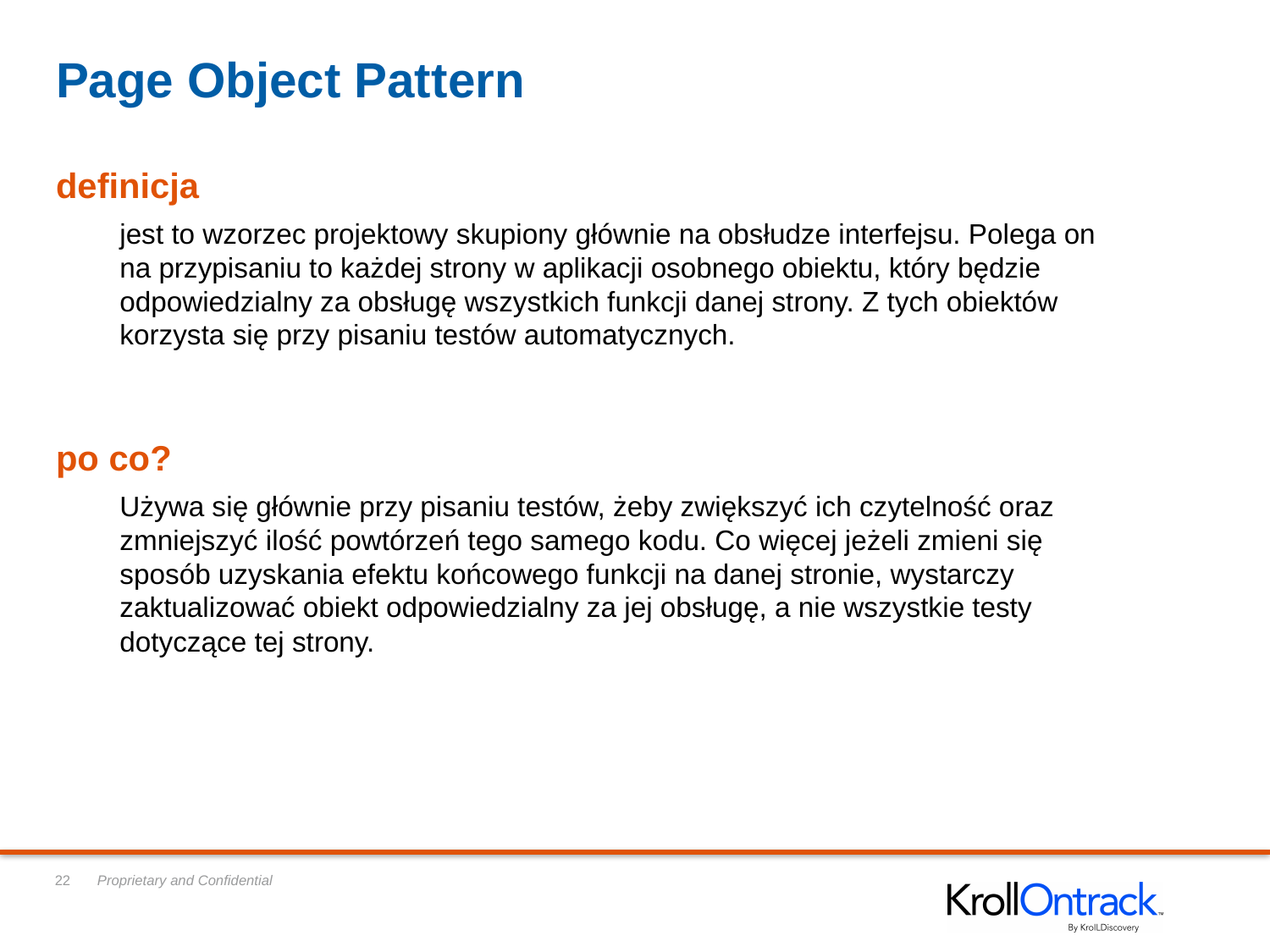

# Page Object Pattern
definicja
jest to wzorzec projektowy skupiony głównie na obsłudze interfejsu. Polega on na przypisaniu to każdej strony w aplikacji osobnego obiektu, który będzie odpowiedzialny za obsługę wszystkich funkcji danej strony. Z tych obiektów korzysta się przy pisaniu testów automatycznych.

po co?
Używa się głównie przy pisaniu testów, żeby zwiększyć ich czytelność oraz zmniejszyć ilość powtórzeń tego samego kodu. Co więcej jeżeli zmieni się sposób uzyskania efektu końcowego funkcji na danej stronie, wystarczy zaktualizować obiekt odpowiedzialny za jej obsługę, a nie wszystkie testy dotyczące tej strony.